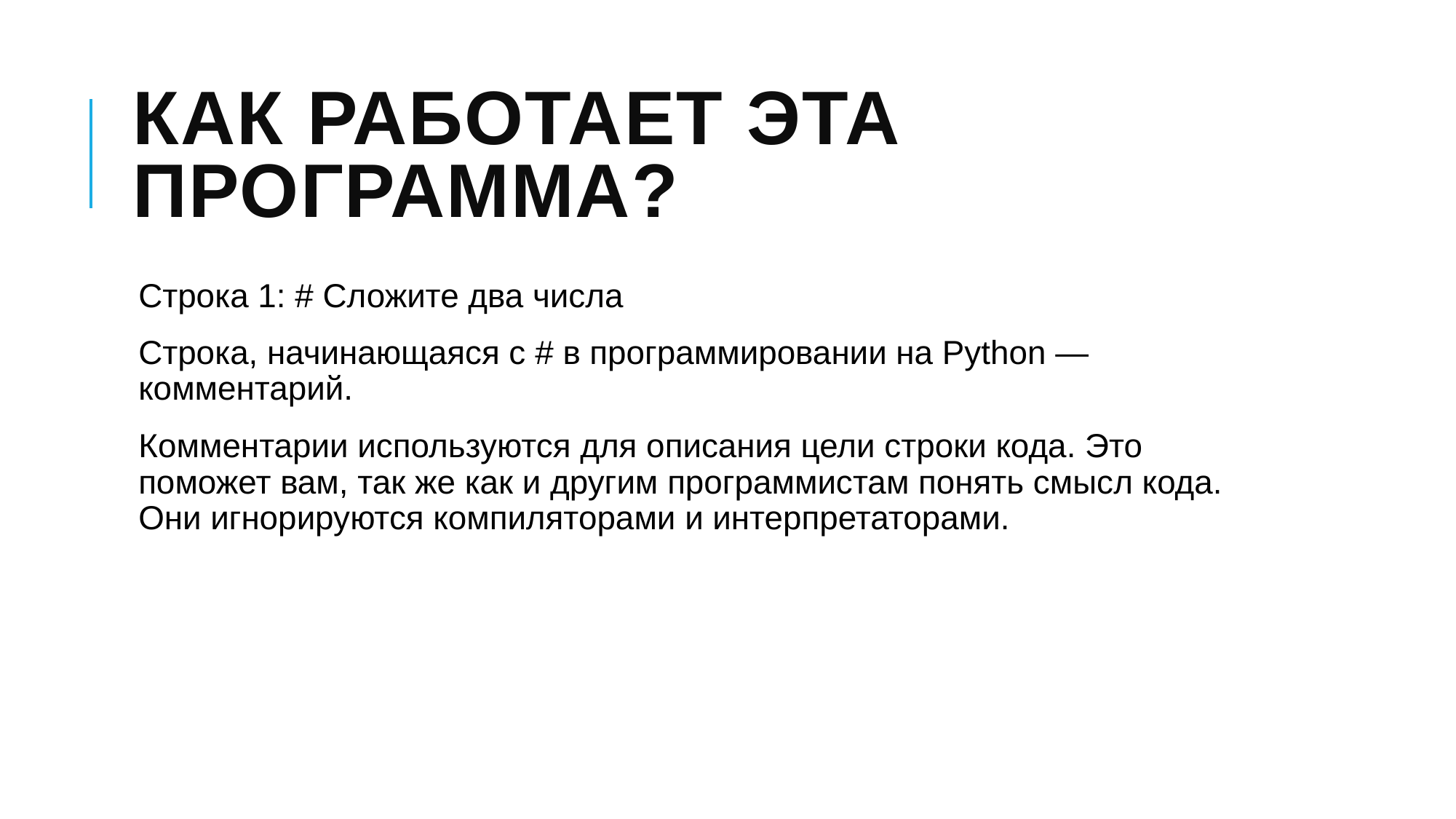

# Как работает эта программа?
Строка 1: # Сложите два числа
Строка, начинающаяся с # в программировании на Python — комментарий.
Комментарии используются для описания цели строки кода. Это поможет вам, так же как и другим программистам понять смысл кода. Они игнорируются компиляторами и интерпретаторами.